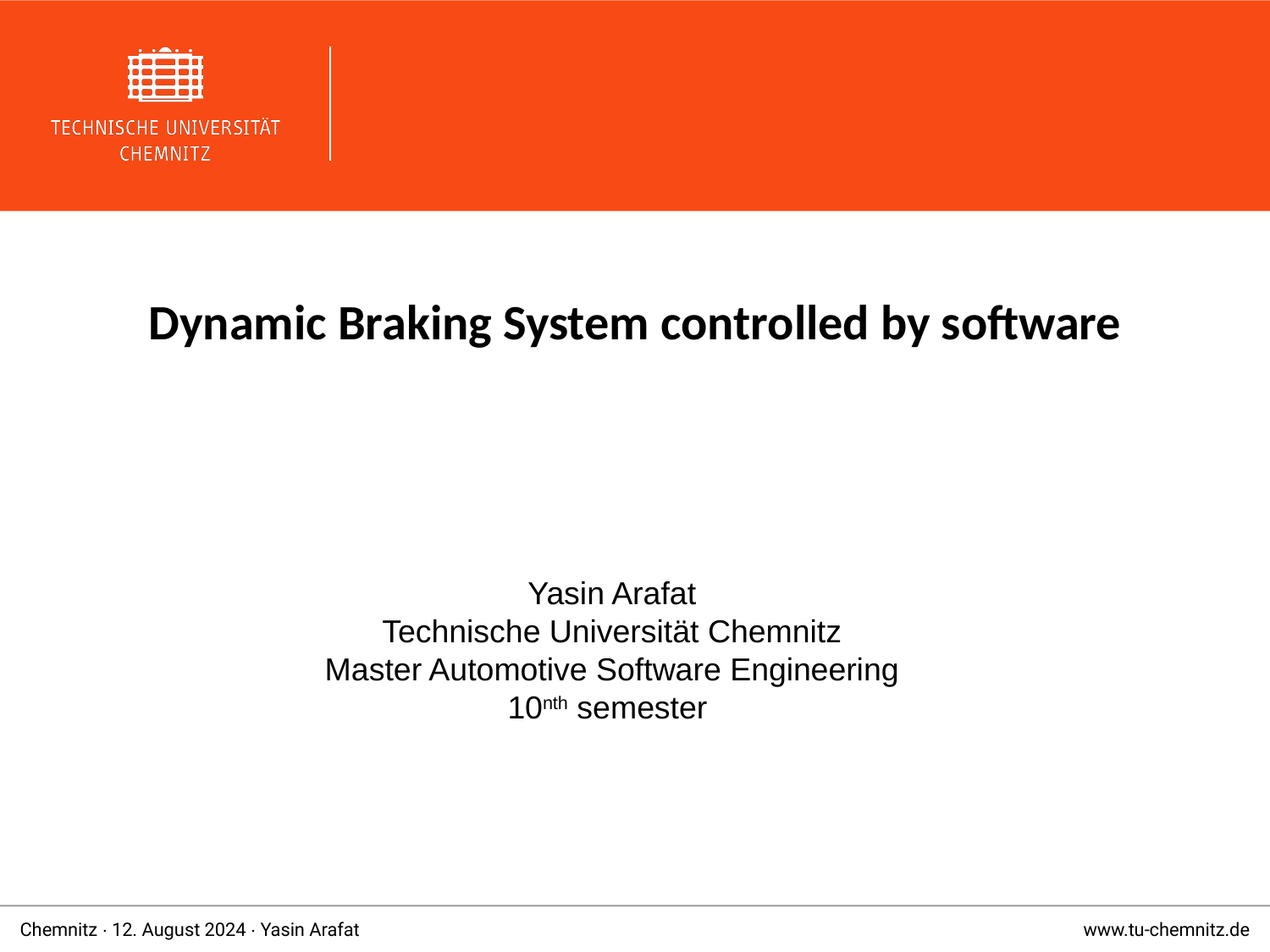

Dynamic Braking System controlled by software
Yasin Arafat
Technische Universität Chemnitz
Master Automotive Software Engineering
10nth semester